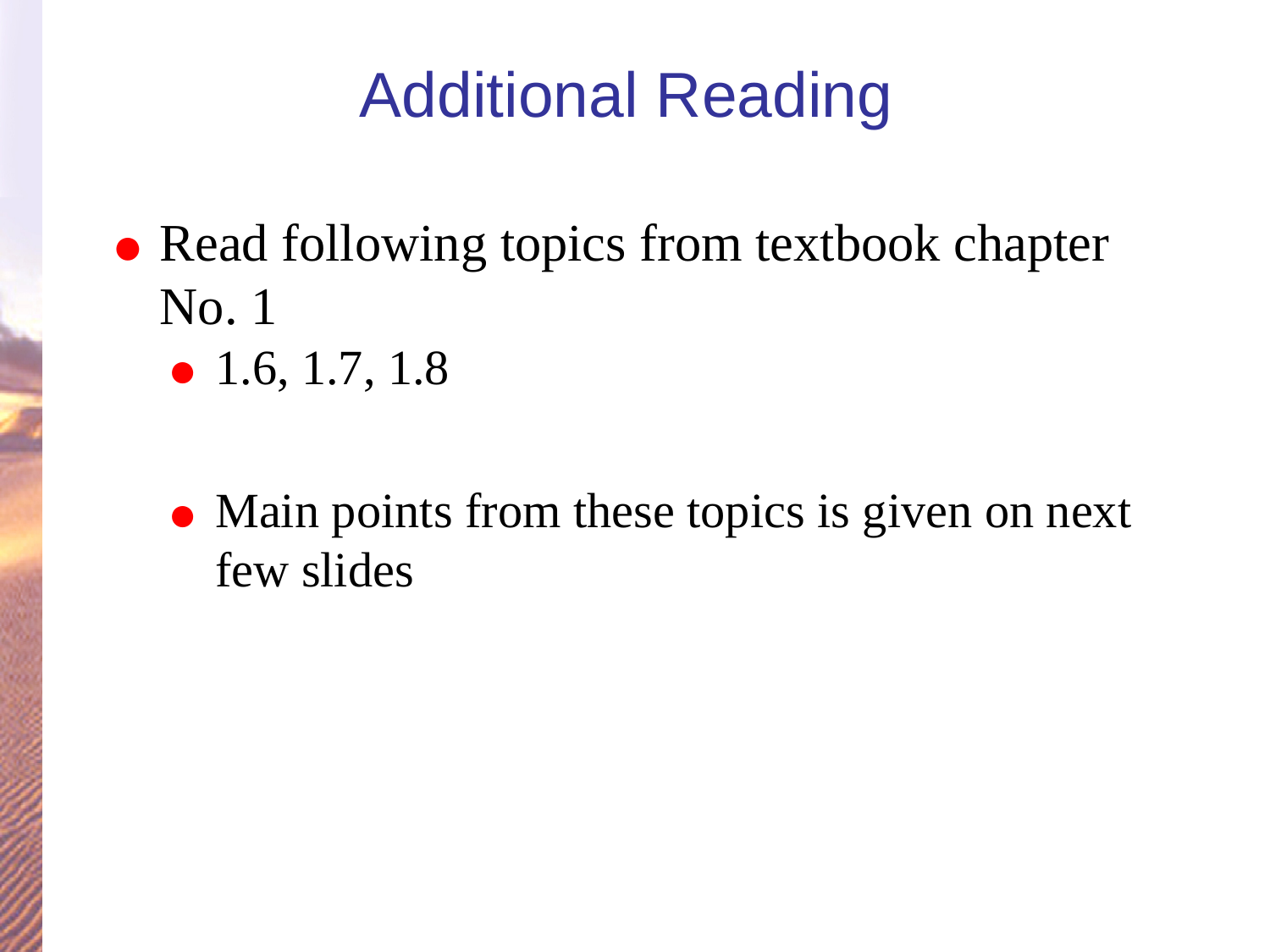

# Additional Reading
Read following topics from textbook chapter No. 1
1.6, 1.7, 1.8

Main points from these topics is given on next few slides